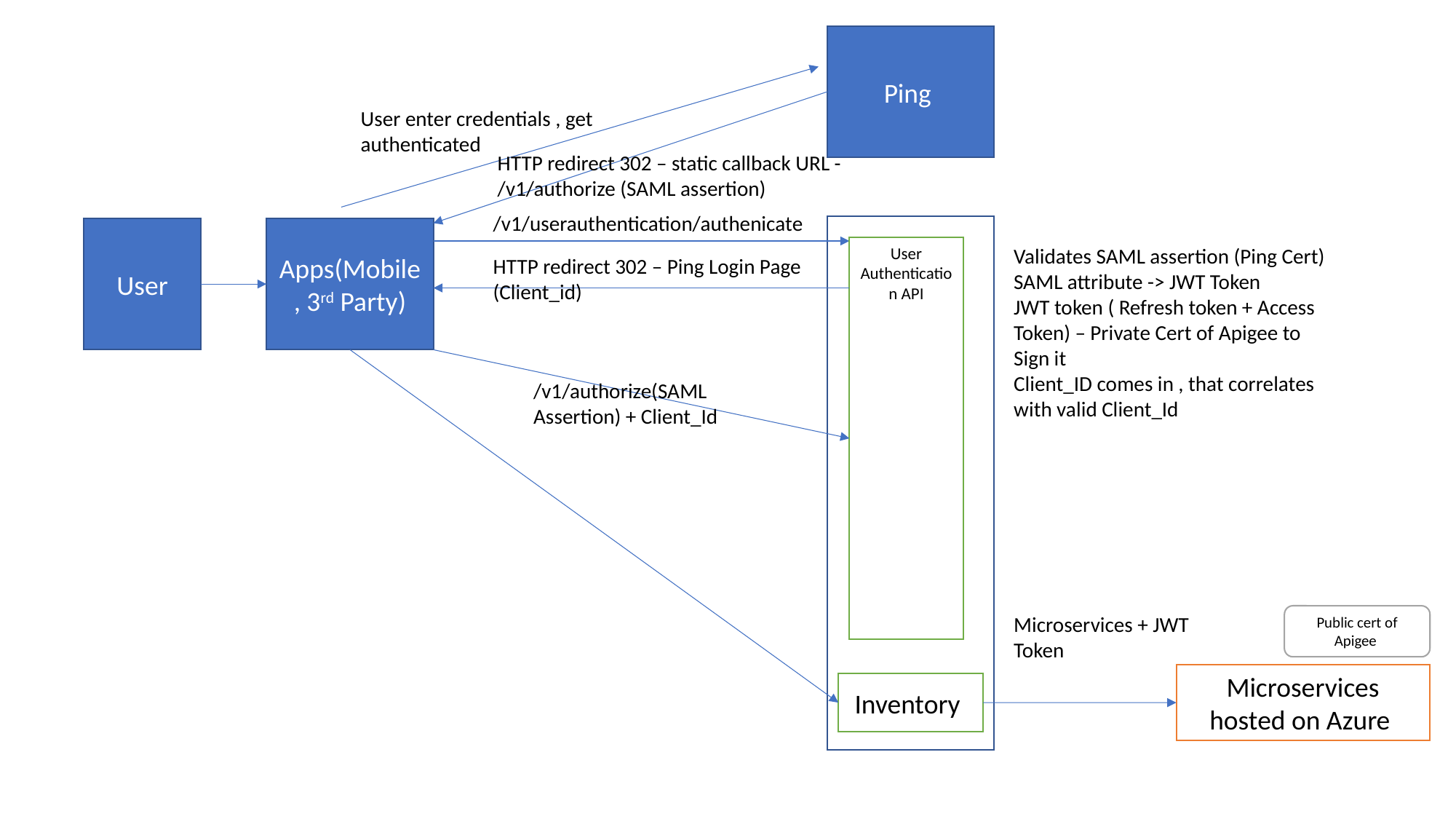

Ping
User enter credentials , get authenticated
HTTP redirect 302 – static callback URL - /v1/authorize (SAML assertion)
/v1/userauthentication/authenicate
API Gateway
User
Apps(Mobile, 3rd Party)
User Authentication API
Validates SAML assertion (Ping Cert)
SAML attribute -> JWT Token
JWT token ( Refresh token + Access Token) – Private Cert of Apigee to Sign it
Client_ID comes in , that correlates with valid Client_Id

HTTP redirect 302 – Ping Login Page (Client_id)
/v1/authorize(SAML Assertion) + Client_Id
Microservices + JWT Token
Public cert of Apigee
Microservices hosted on Azure
Inventory